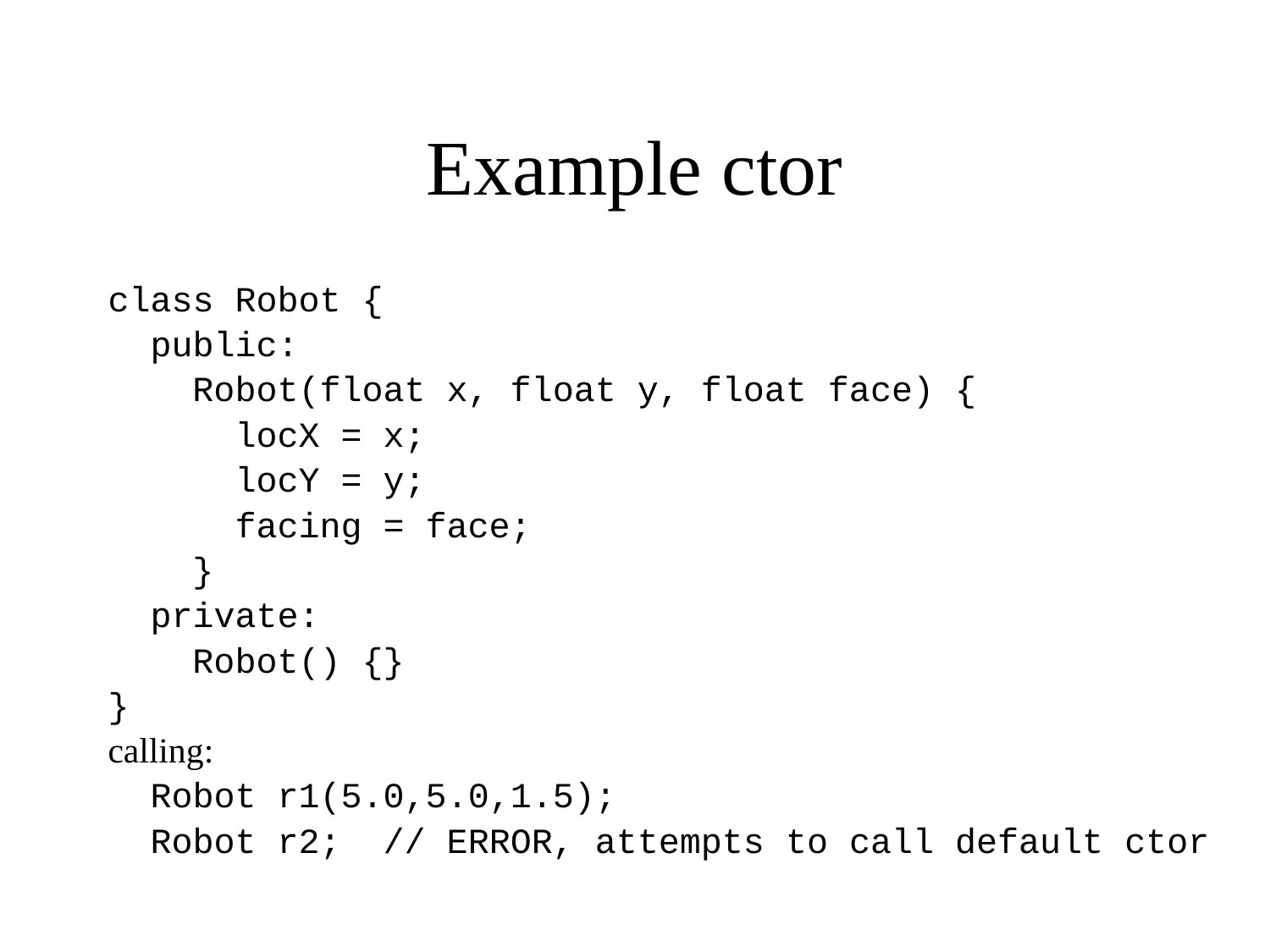

# Example ctor
class Robot {
  public:
    Robot(float x, float y, float face) {
      locX = x;
      locY = y;
      facing = face;
    }
  private:
    Robot() {}
}
calling:
  Robot r1(5.0,5.0,1.5);
  Robot r2;  // ERROR, attempts to call default ctor